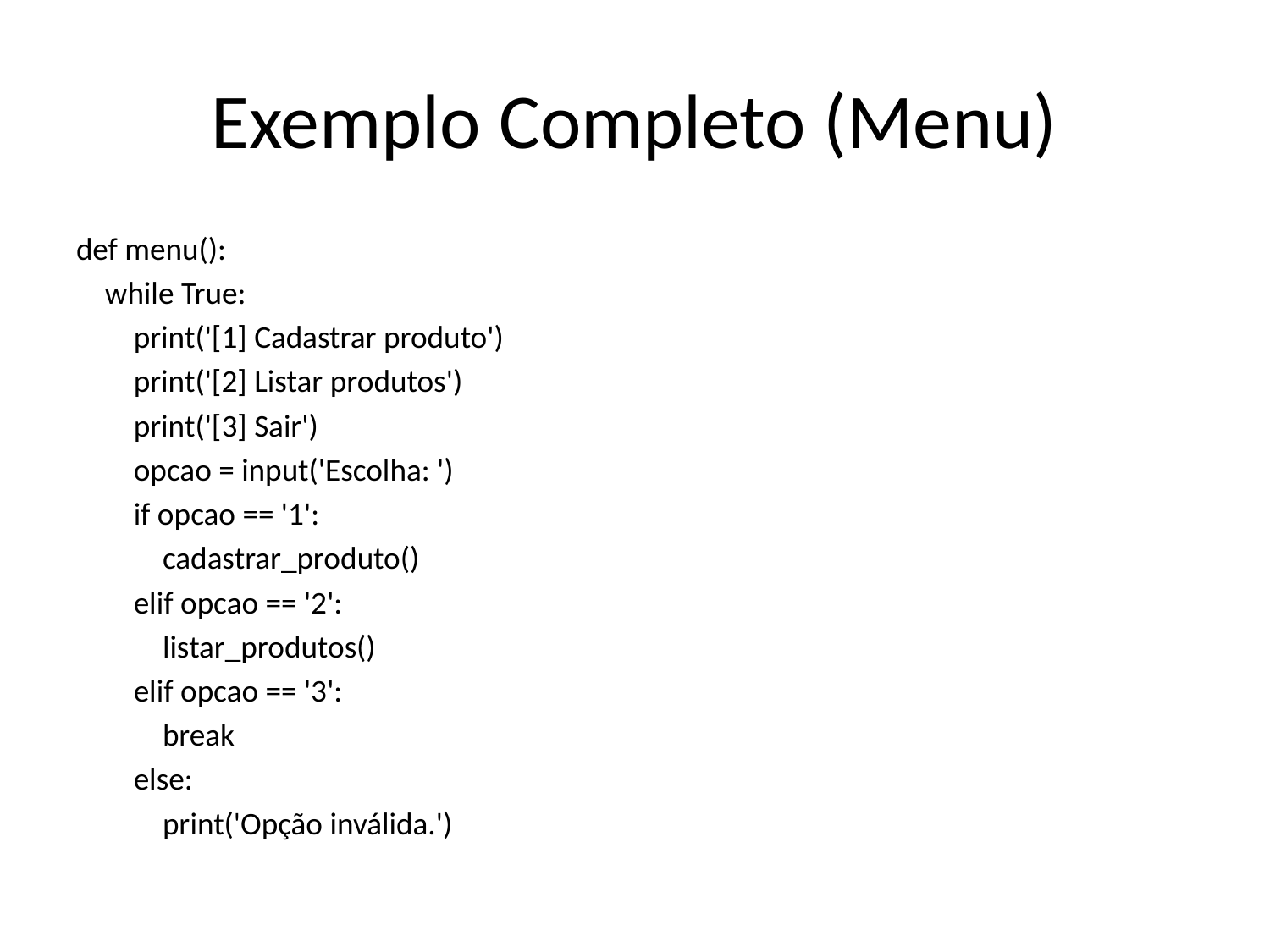

# Exemplo Completo (Menu)
def menu():
    while True:
        print('[1] Cadastrar produto')
        print('[2] Listar produtos')
        print('[3] Sair')
        opcao = input('Escolha: ')
        if opcao == '1':
            cadastrar_produto()
        elif opcao == '2':
            listar_produtos()
        elif opcao == '3':
            break
        else:
            print('Opção inválida.')